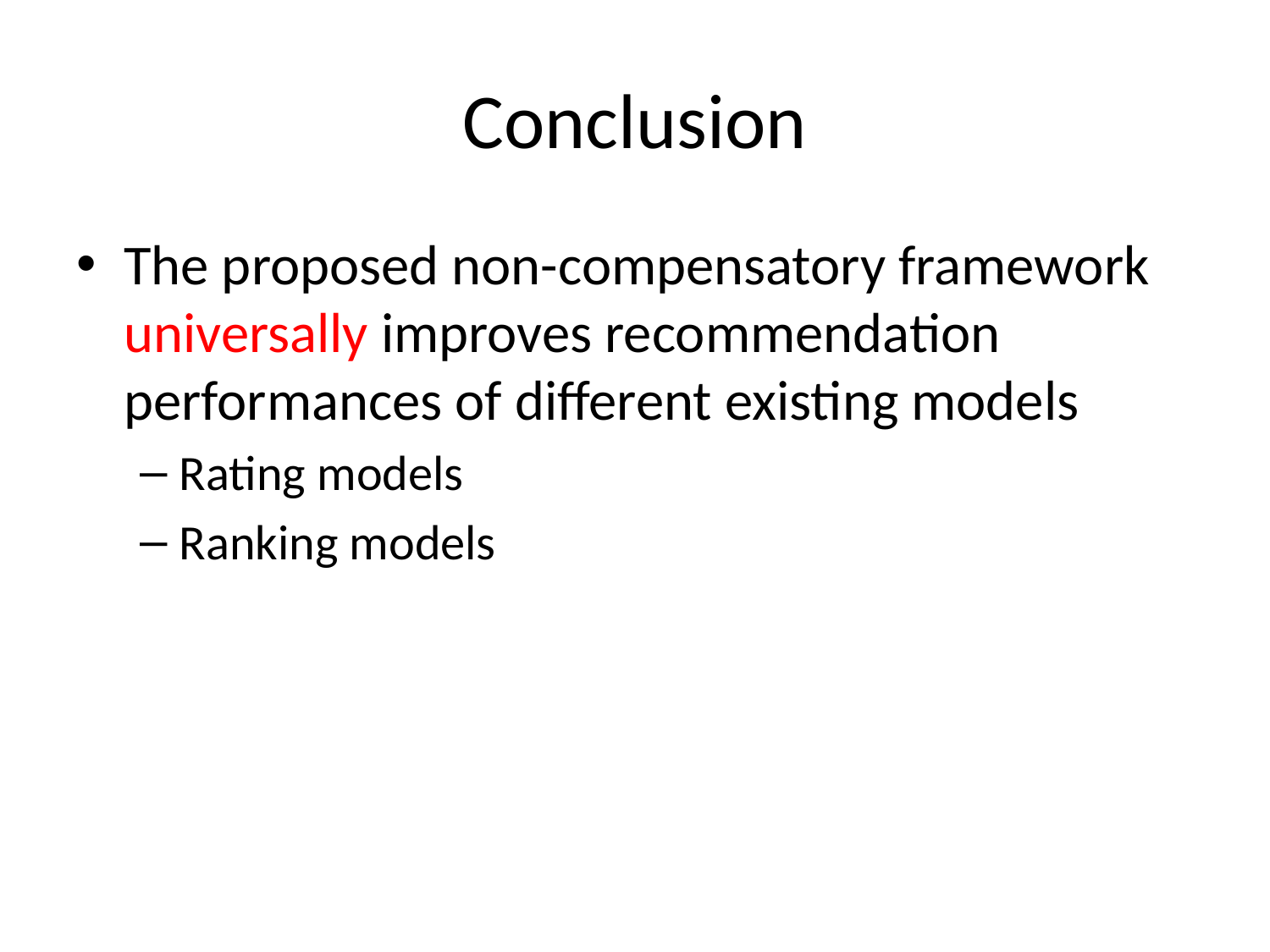

# Conclusion
The proposed non-compensatory framework universally improves recommendation performances of different existing models
Rating models
Ranking models